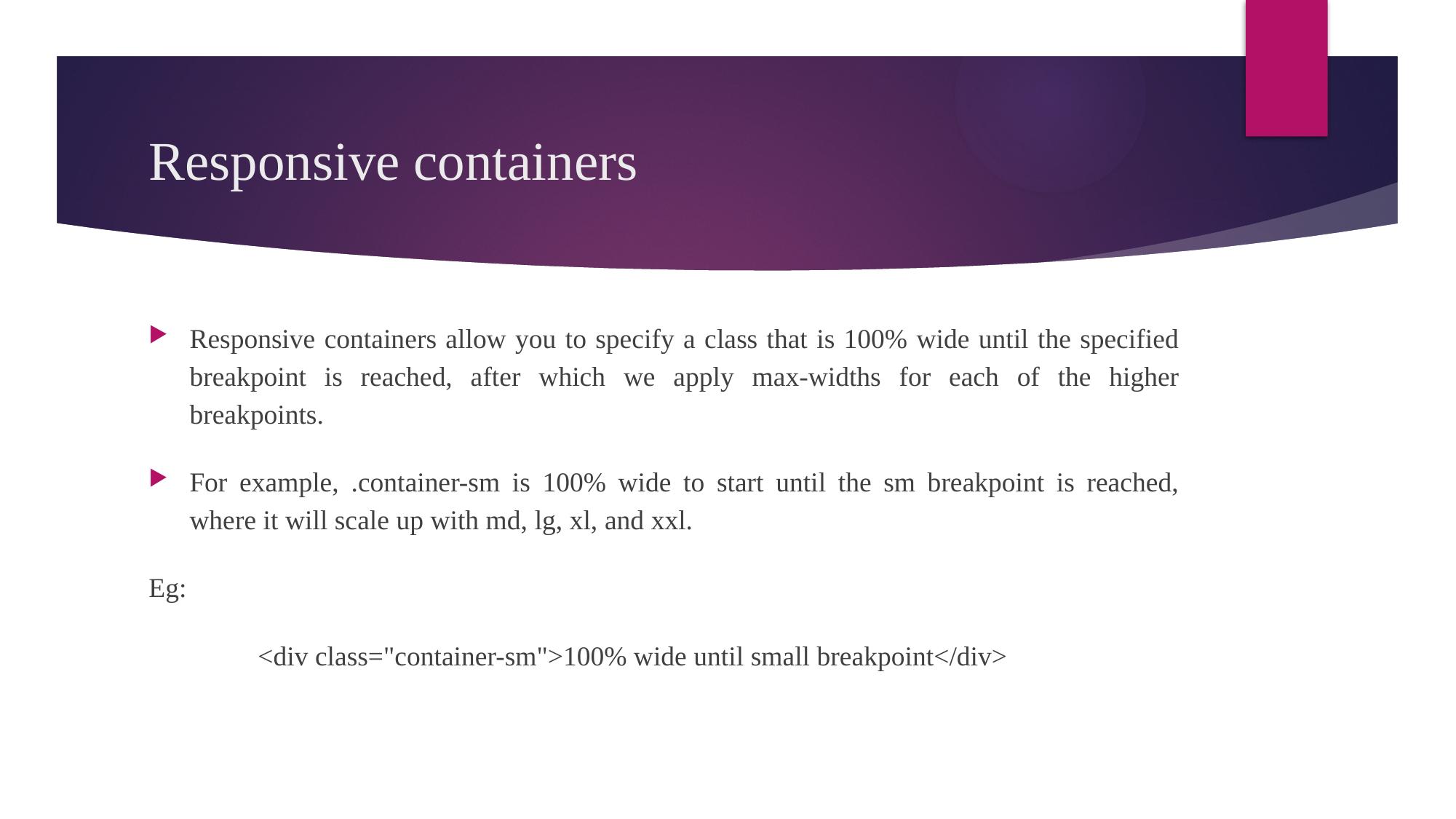

# Responsive containers
Responsive containers allow you to specify a class that is 100% wide until the specified breakpoint is reached, after which we apply max-widths for each of the higher breakpoints.
For example, .container-sm is 100% wide to start until the sm breakpoint is reached, where it will scale up with md, lg, xl, and xxl.
Eg:
	<div class="container-sm">100% wide until small breakpoint</div>